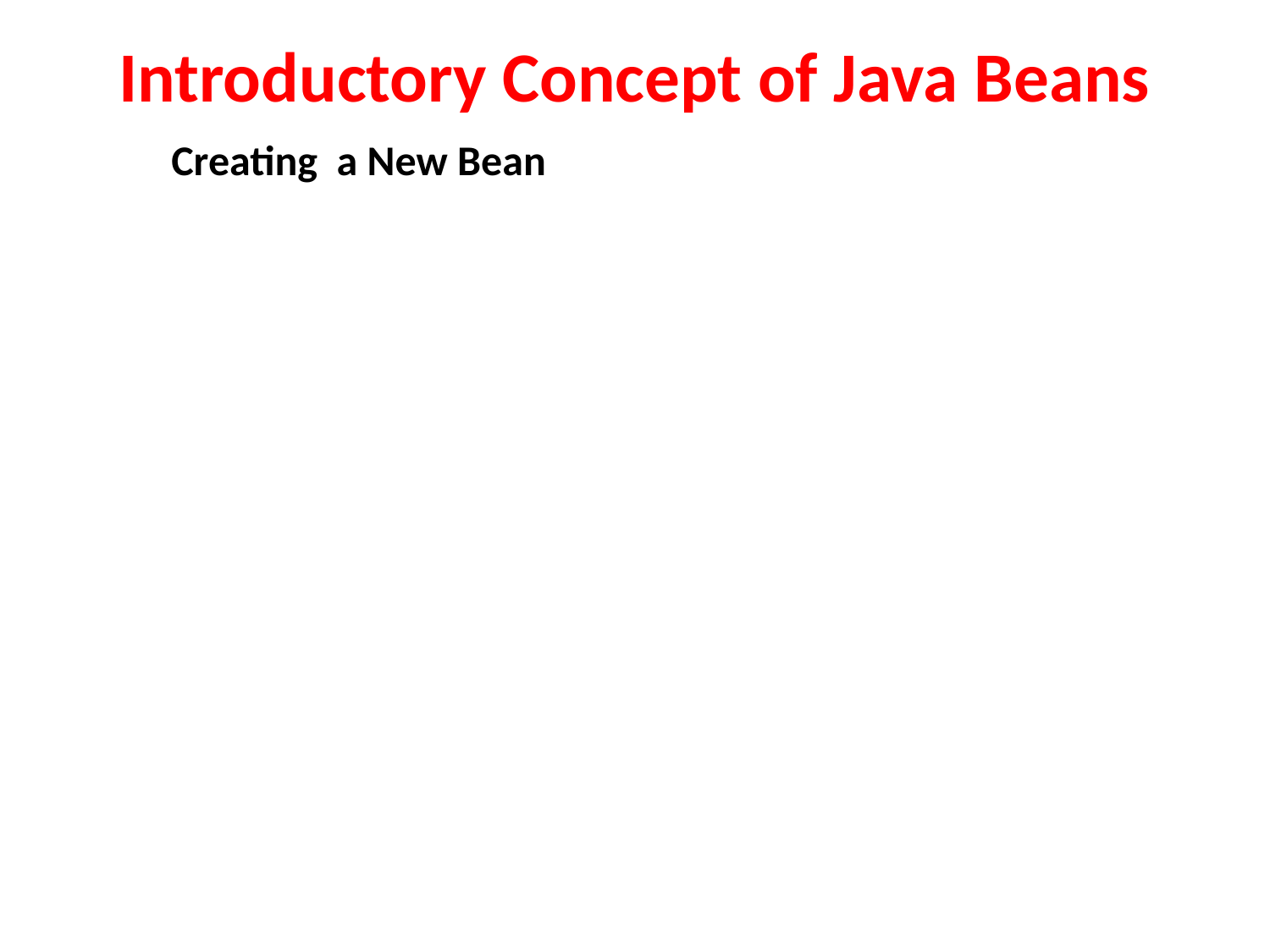

Introductory Concept of Java Beans
	Creating  a New Bean